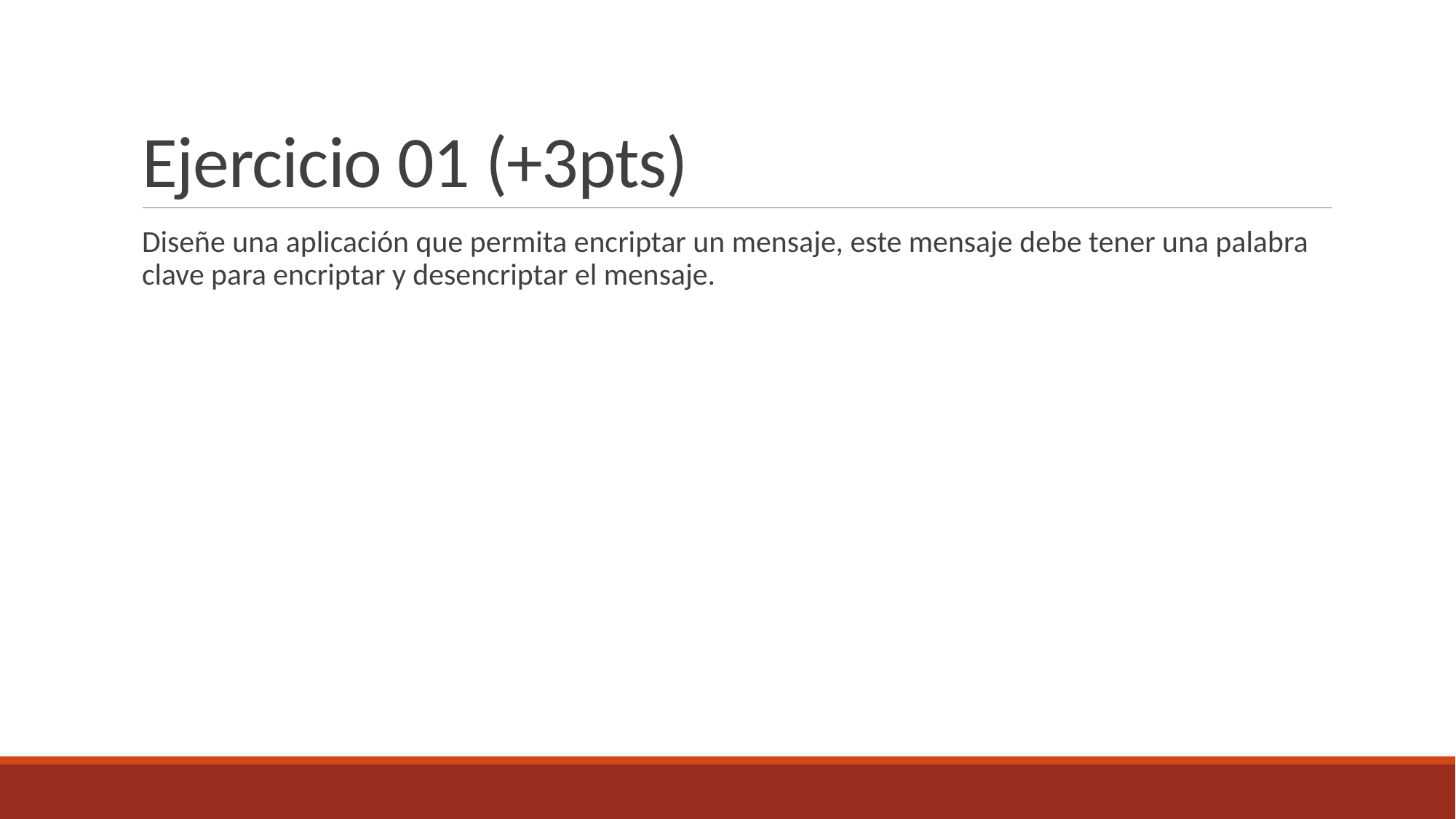

# Ejercicio 01 (+3pts)
Diseñe una aplicación que permita encriptar un mensaje, este mensaje debe tener una palabra clave para encriptar y desencriptar el mensaje.